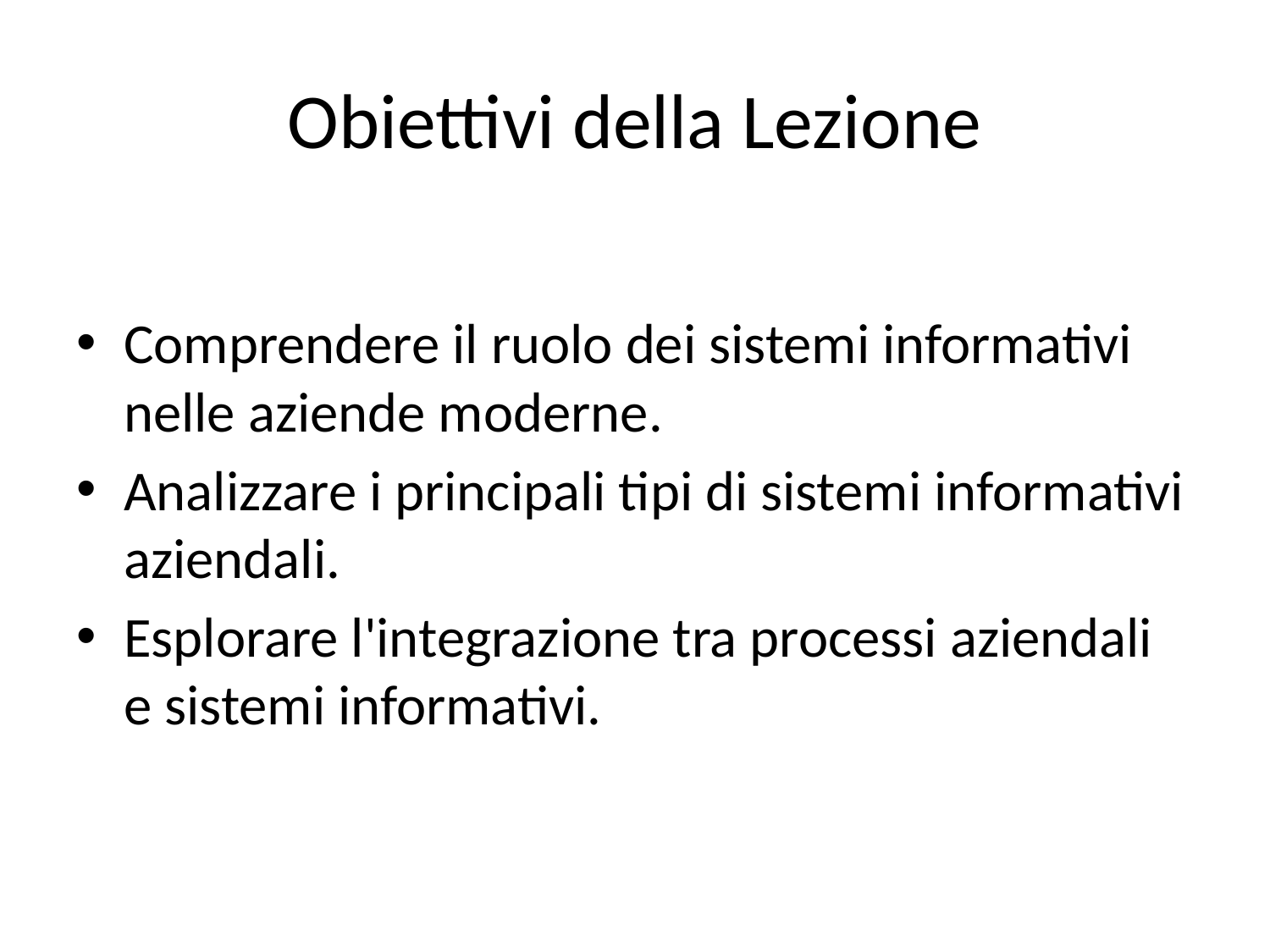

# Obiettivi della Lezione

Comprendere il ruolo dei sistemi informativi nelle aziende moderne.
Analizzare i principali tipi di sistemi informativi aziendali.
Esplorare l'integrazione tra processi aziendali e sistemi informativi.